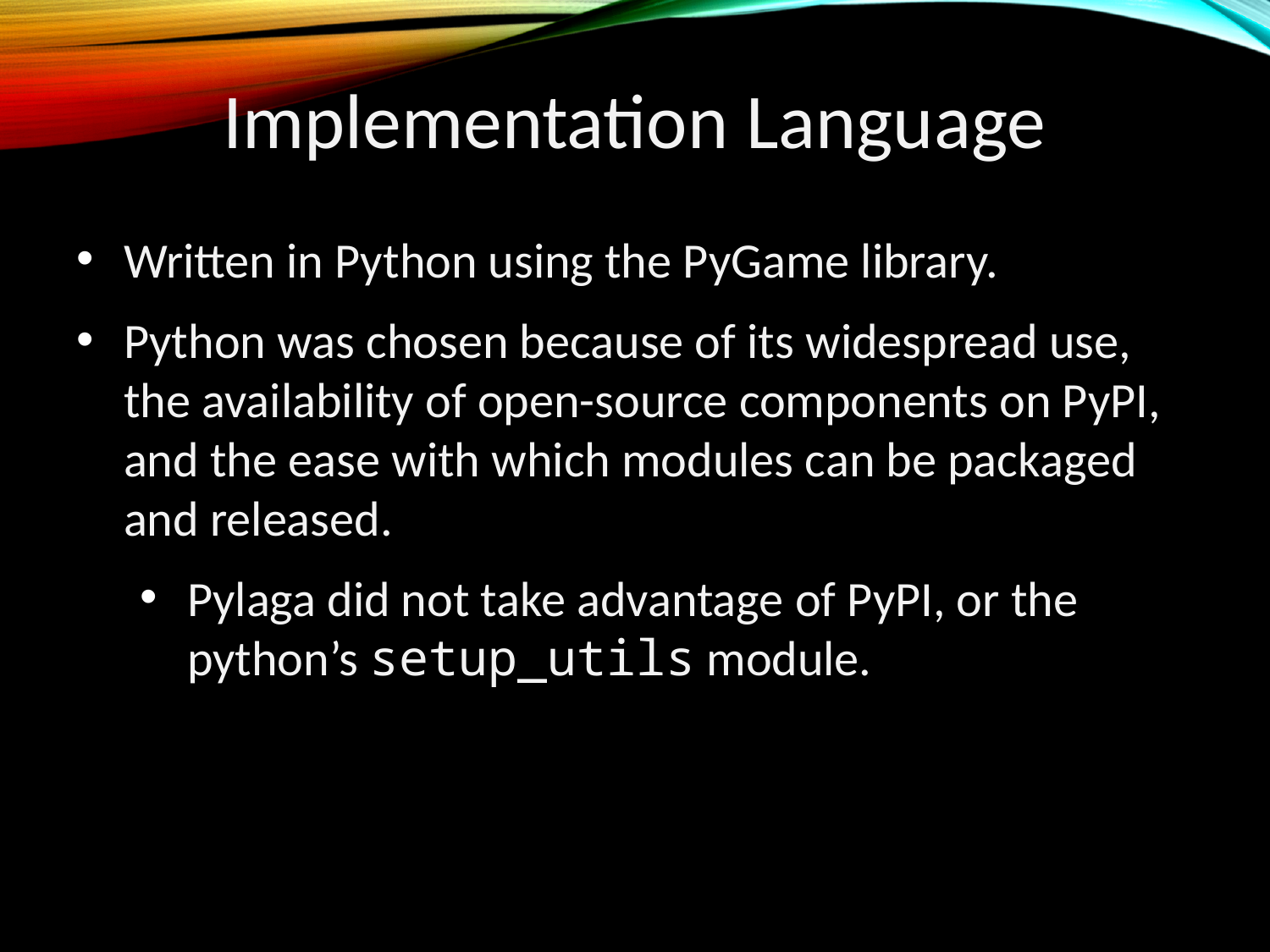

Implementation Language
Written in Python using the PyGame library.
Python was chosen because of its widespread use, the availability of open-source components on PyPI, and the ease with which modules can be packaged and released.
Pylaga did not take advantage of PyPI, or the python’s setup_utils module.